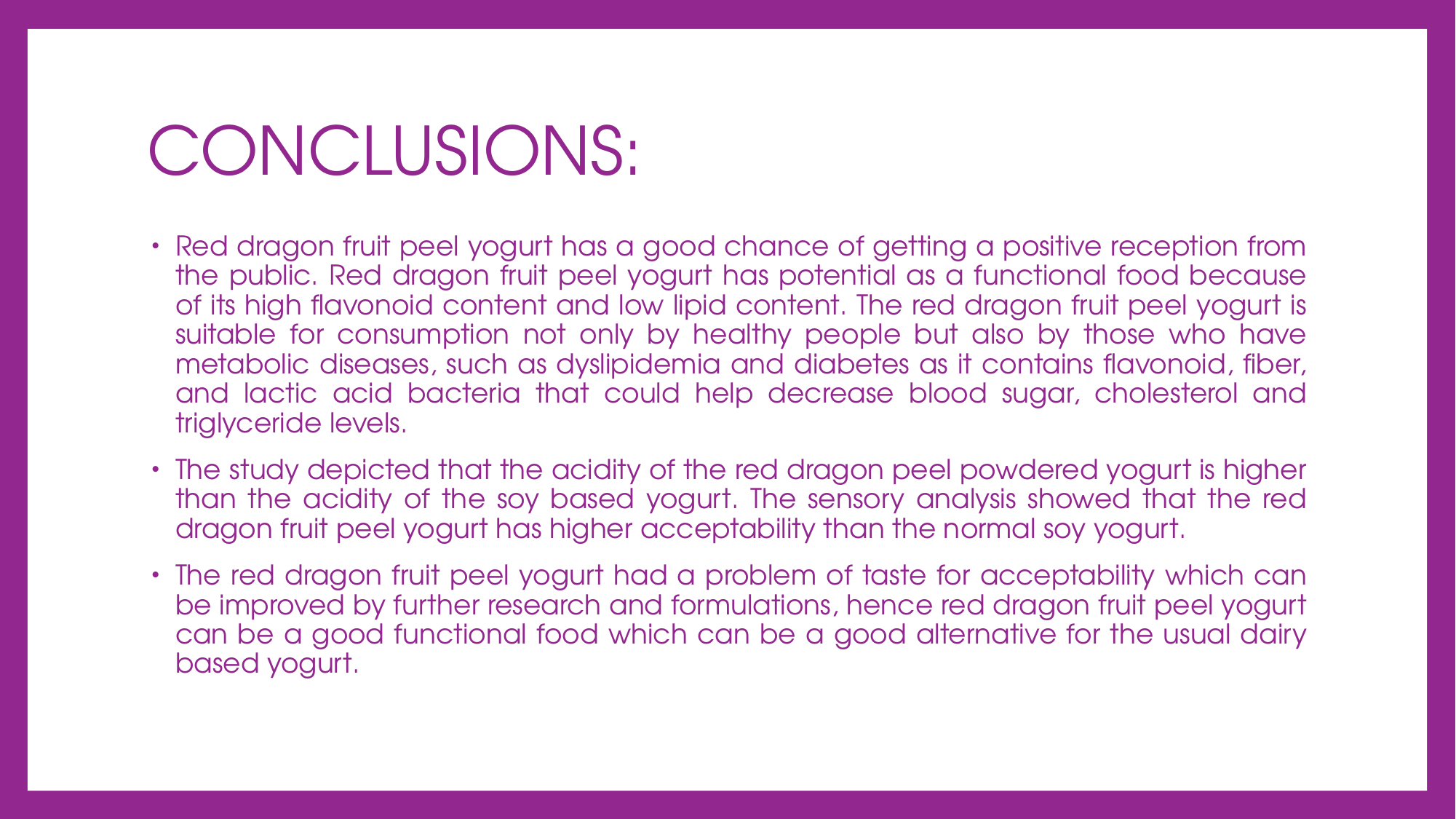

# CONCLUSIONS:
Red dragon fruit peel yogurt has a good chance of getting a positive reception from the public. Red dragon fruit peel yogurt has potential as a functional food because of its high flavonoid content and low lipid content. The red dragon fruit peel yogurt is suitable for consumption not only by healthy people but also by those who have metabolic diseases, such as dyslipidemia and diabetes as it contains flavonoid, fiber, and lactic acid bacteria that could help decrease blood sugar, cholesterol and triglyceride levels.
The study depicted that the acidity of the red dragon peel powdered yogurt is higher than the acidity of the soy based yogurt. The sensory analysis showed that the red dragon fruit peel yogurt has higher acceptability than the normal soy yogurt.
The red dragon fruit peel yogurt had a problem of taste for acceptability which can be improved by further research and formulations, hence red dragon fruit peel yogurt can be a good functional food which can be a good alternative for the usual dairy based yogurt.